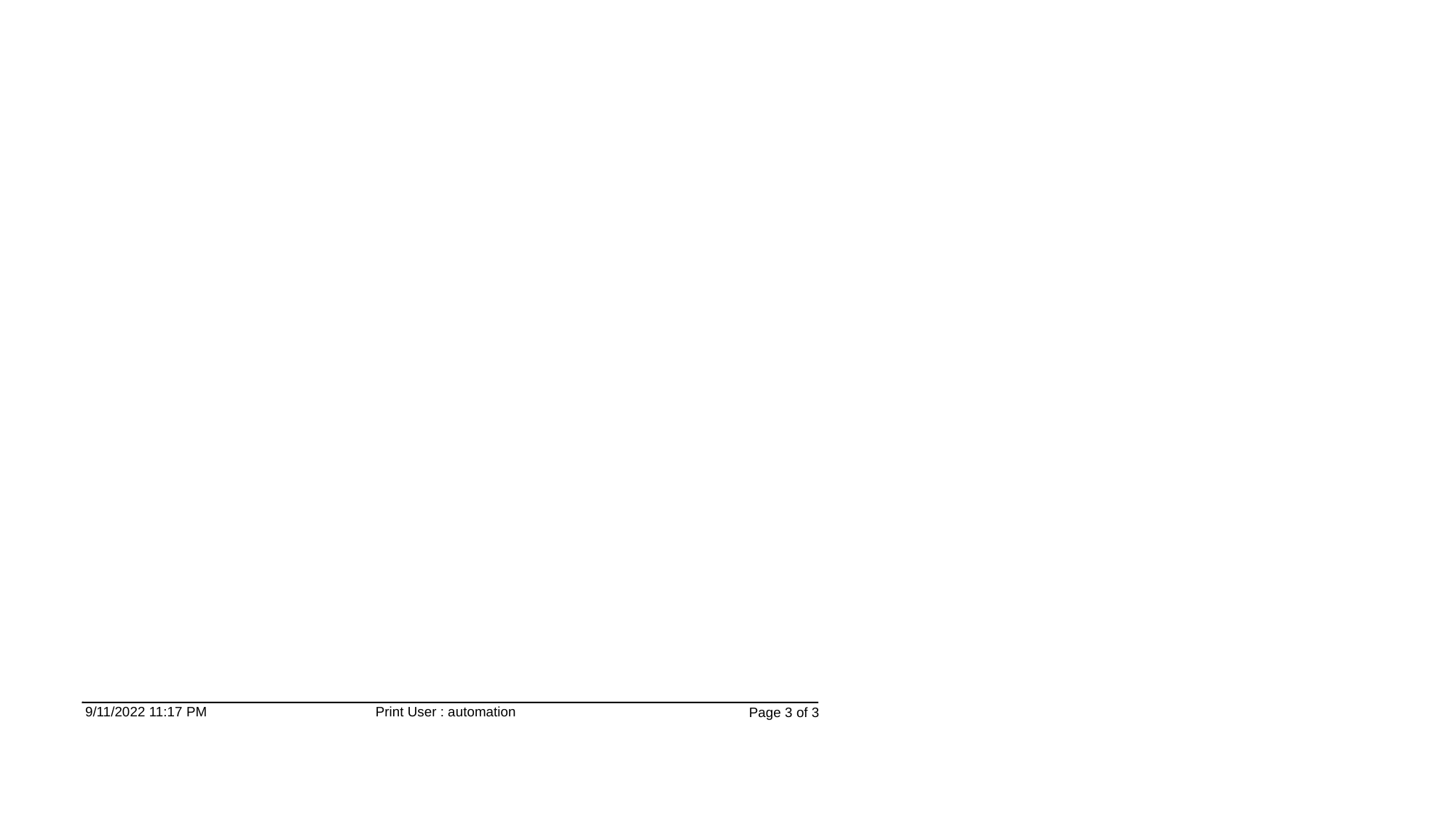

9/11/2022 11:17 PM
Print User : automation
Page 3 of 3